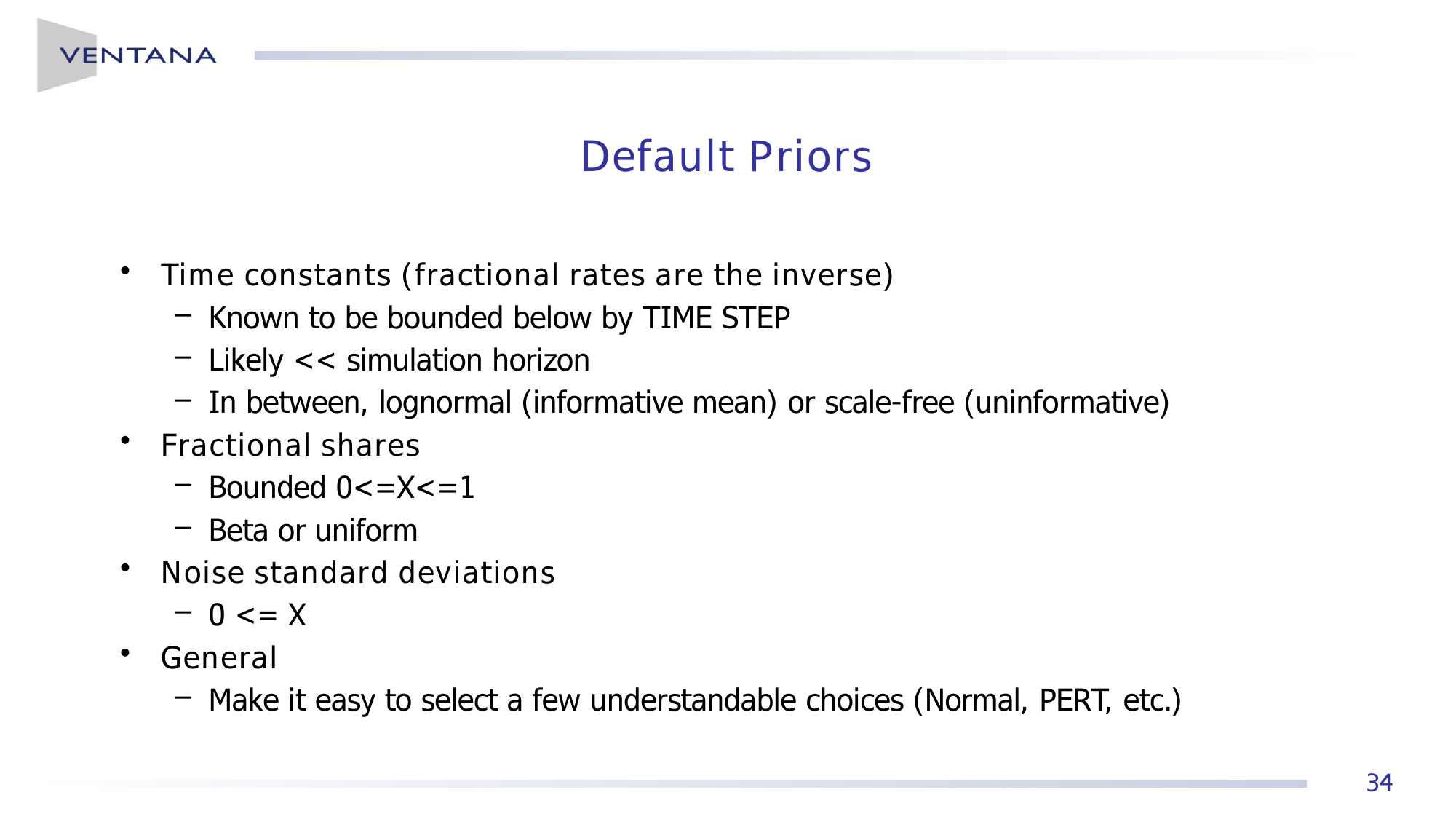

# Default Priors
Time constants (fractional rates are the inverse)
Known to be bounded below by TIME STEP
Likely << simulation horizon
In between, lognormal (informative mean) or scale-free (uninformative)
Fractional shares
Bounded 0<=X<=1
Beta or uniform
Noise standard deviations
0 <= X
General
Make it easy to select a few understandable choices (Normal, PERT, etc.)